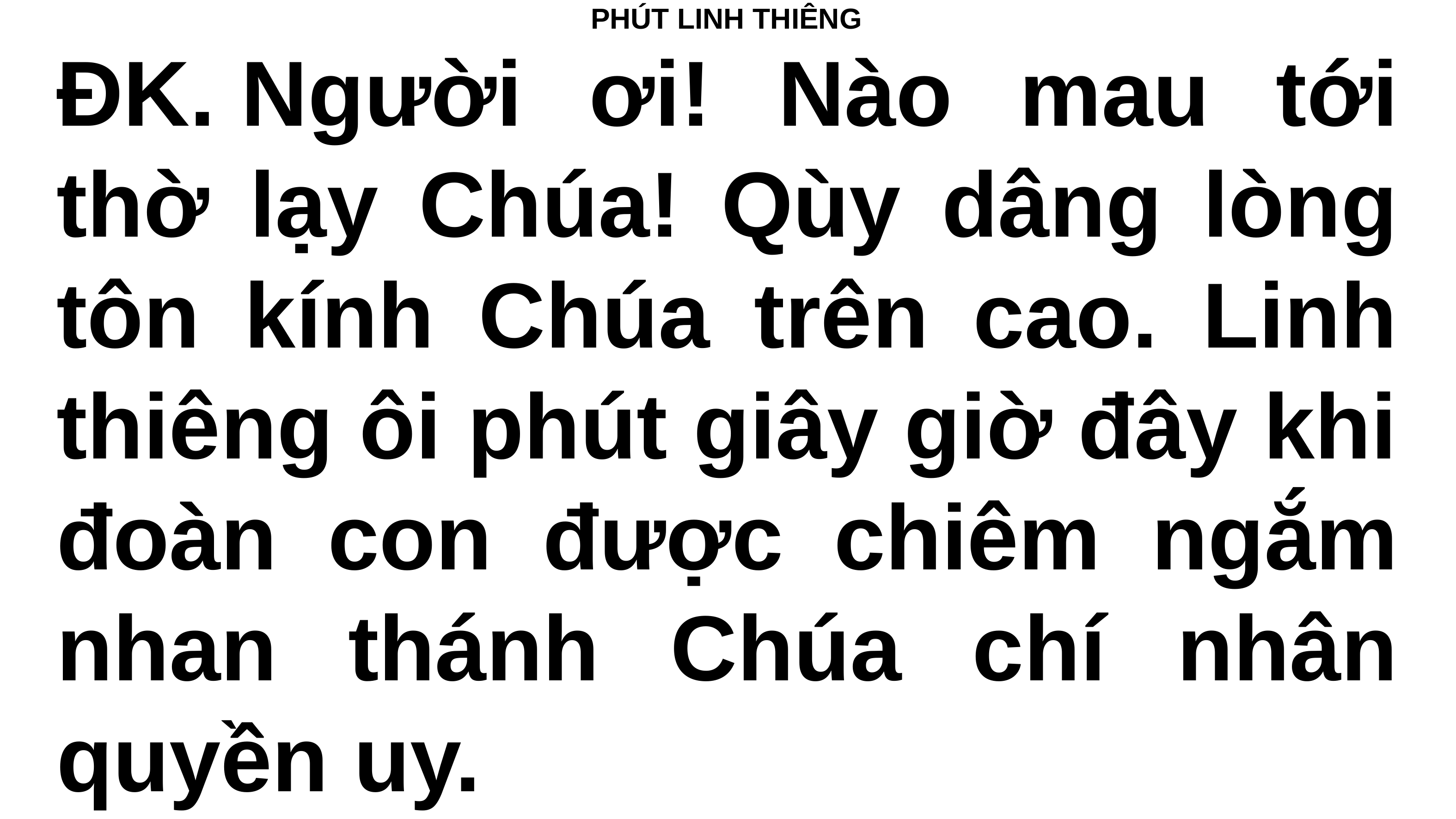

# PHÚT LINH THIÊNG
ĐK. Người ơi! Nào mau tới thờ lạy Chúa! Qùy dâng lòng tôn kính Chúa trên cao. Linh thiêng ôi phút giây giờ đây khi đoàn con được chiêm ngắm nhan thánh Chúa chí nhân quyền uy.